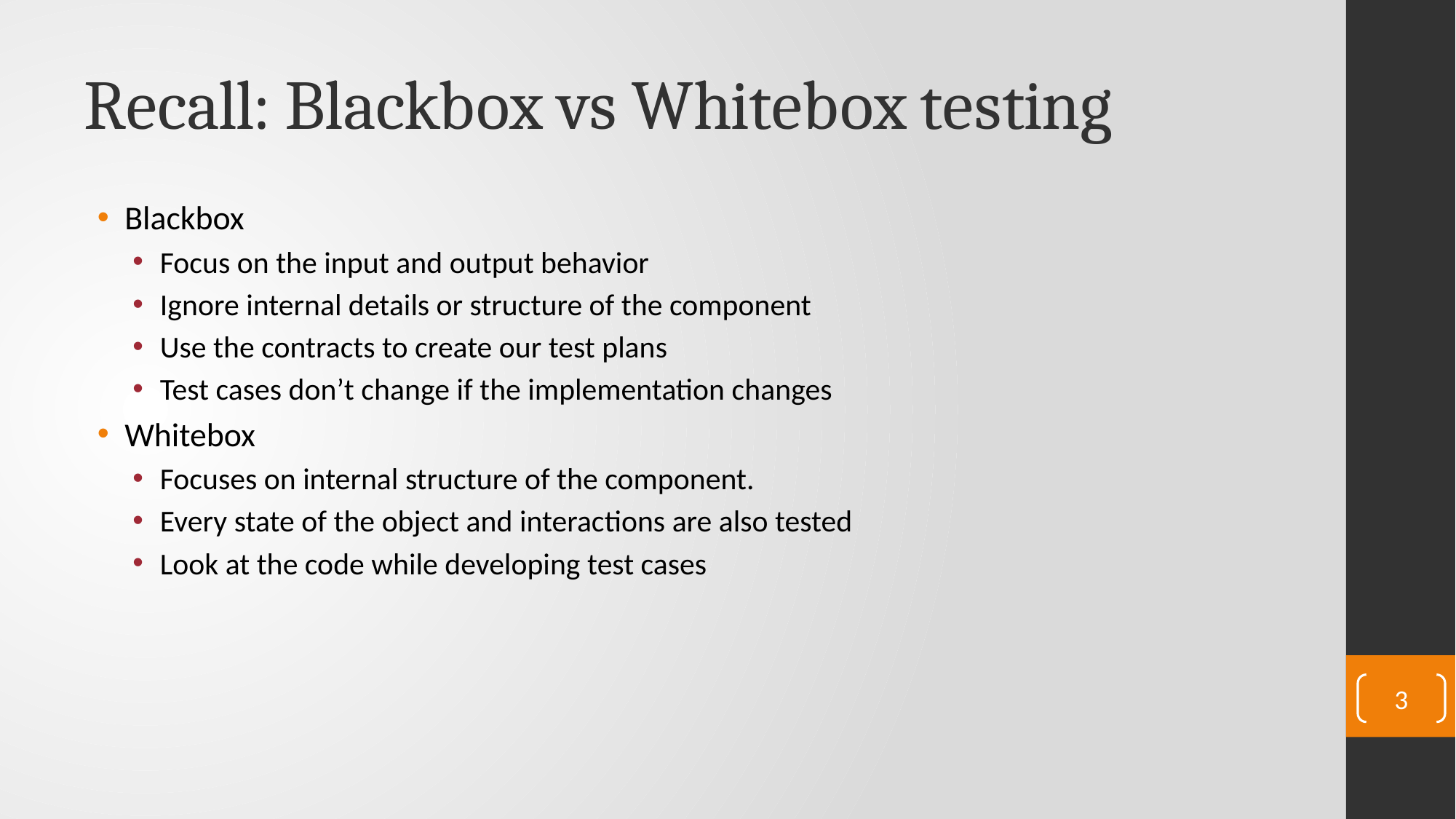

# Recall: Blackbox vs Whitebox testing
Blackbox
Focus on the input and output behavior
Ignore internal details or structure of the component
Use the contracts to create our test plans
Test cases don’t change if the implementation changes
Whitebox
Focuses on internal structure of the component.
Every state of the object and interactions are also tested
Look at the code while developing test cases
3